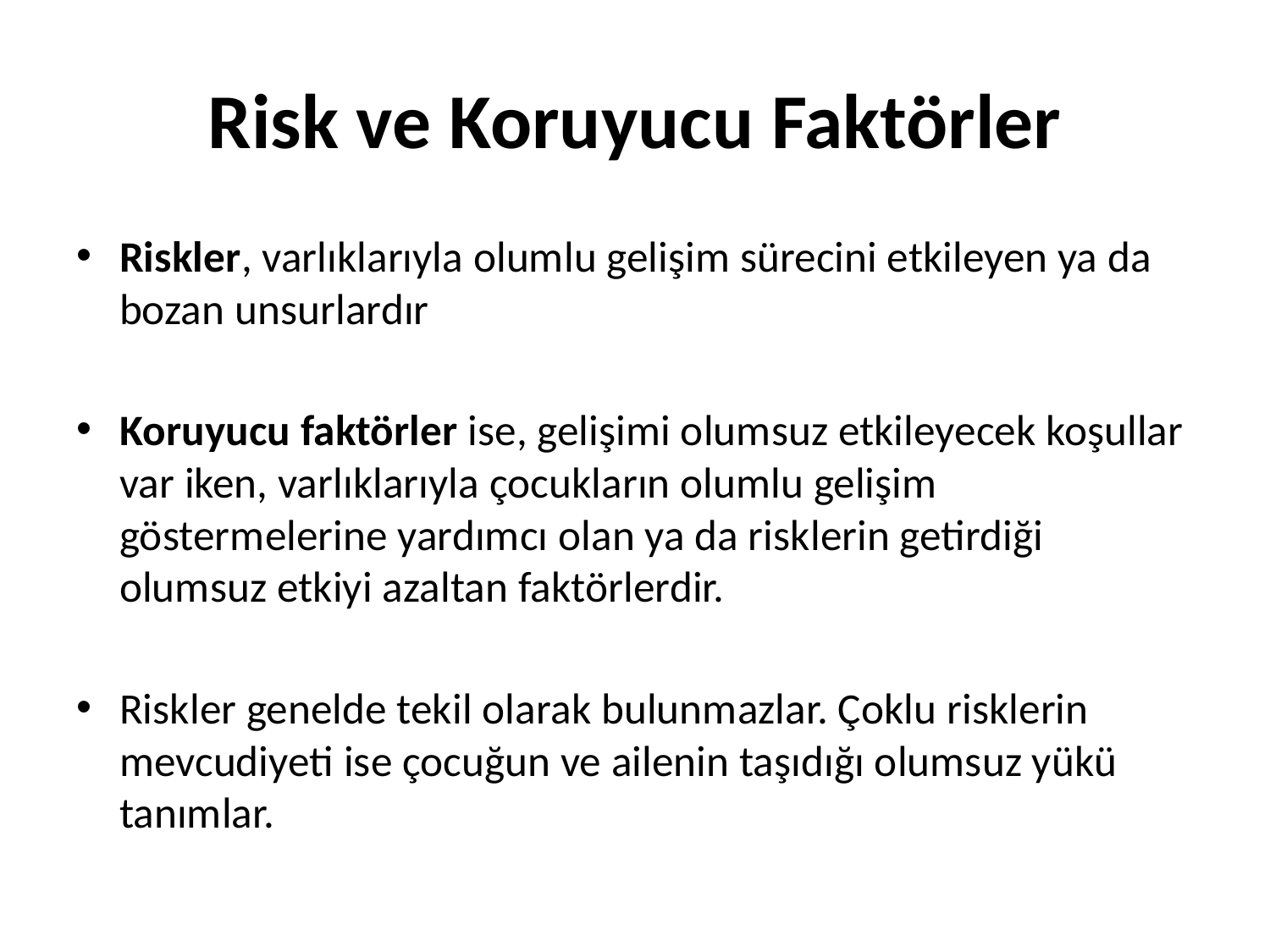

# Risk ve Koruyucu Faktörler
Riskler, varlıklarıyla olumlu gelişim sürecini etkileyen ya da bozan unsurlardır

Koruyucu faktörler ise, gelişimi olumsuz etkileyecek koşullar var iken, varlıklarıyla çocukların olumlu gelişim göstermelerine yardımcı olan ya da risklerin getirdiği olumsuz etkiyi azaltan faktörlerdir.

Riskler genelde tekil olarak bulunmazlar. Çoklu risklerin mevcudiyeti ise çocuğun ve ailenin taşıdığı olumsuz yükü tanımlar.